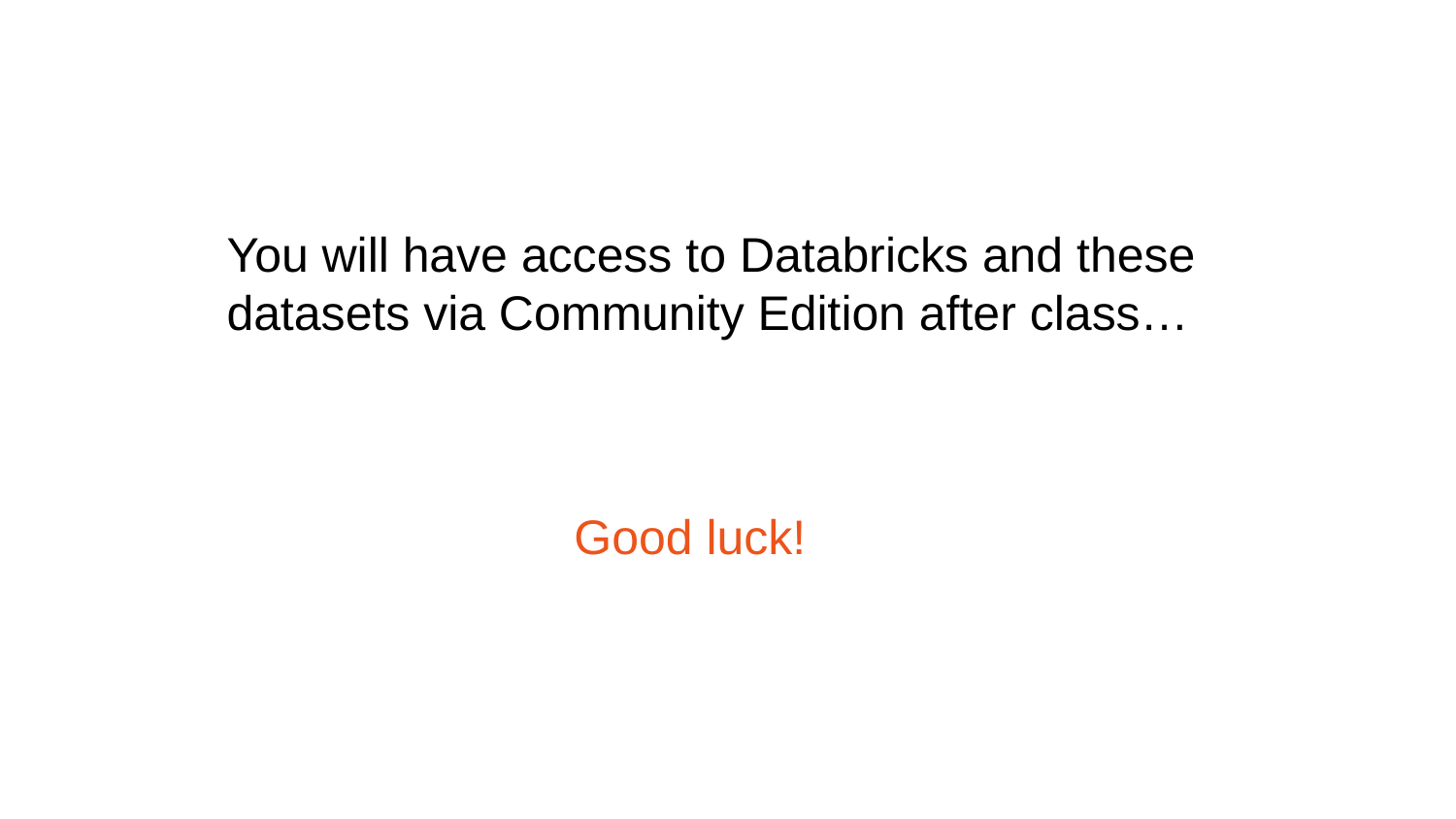

You will have access to Databricks and these datasets via Community Edition after class…
Good luck!